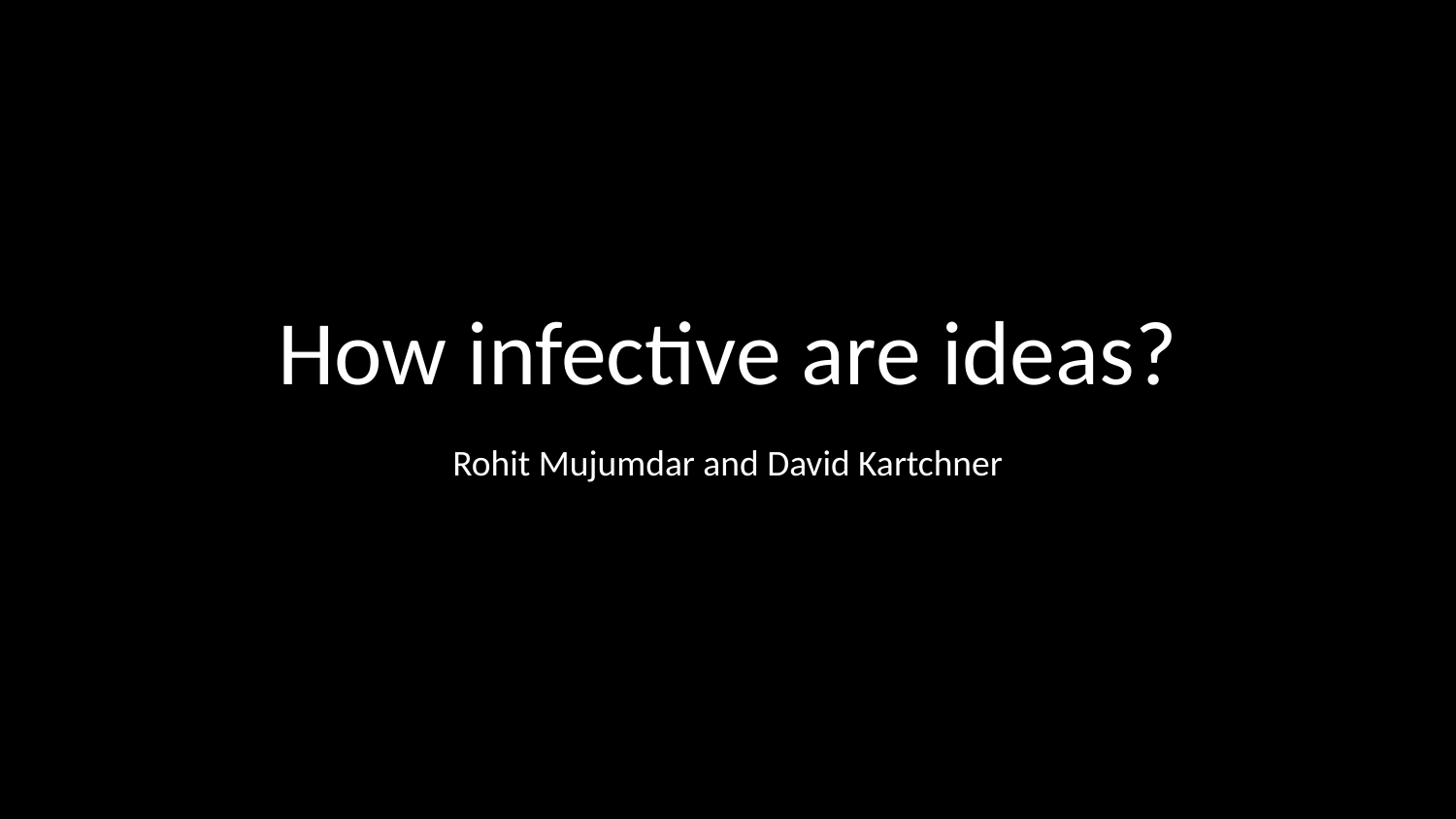

# How infective are ideas?
Rohit Mujumdar and David Kartchner